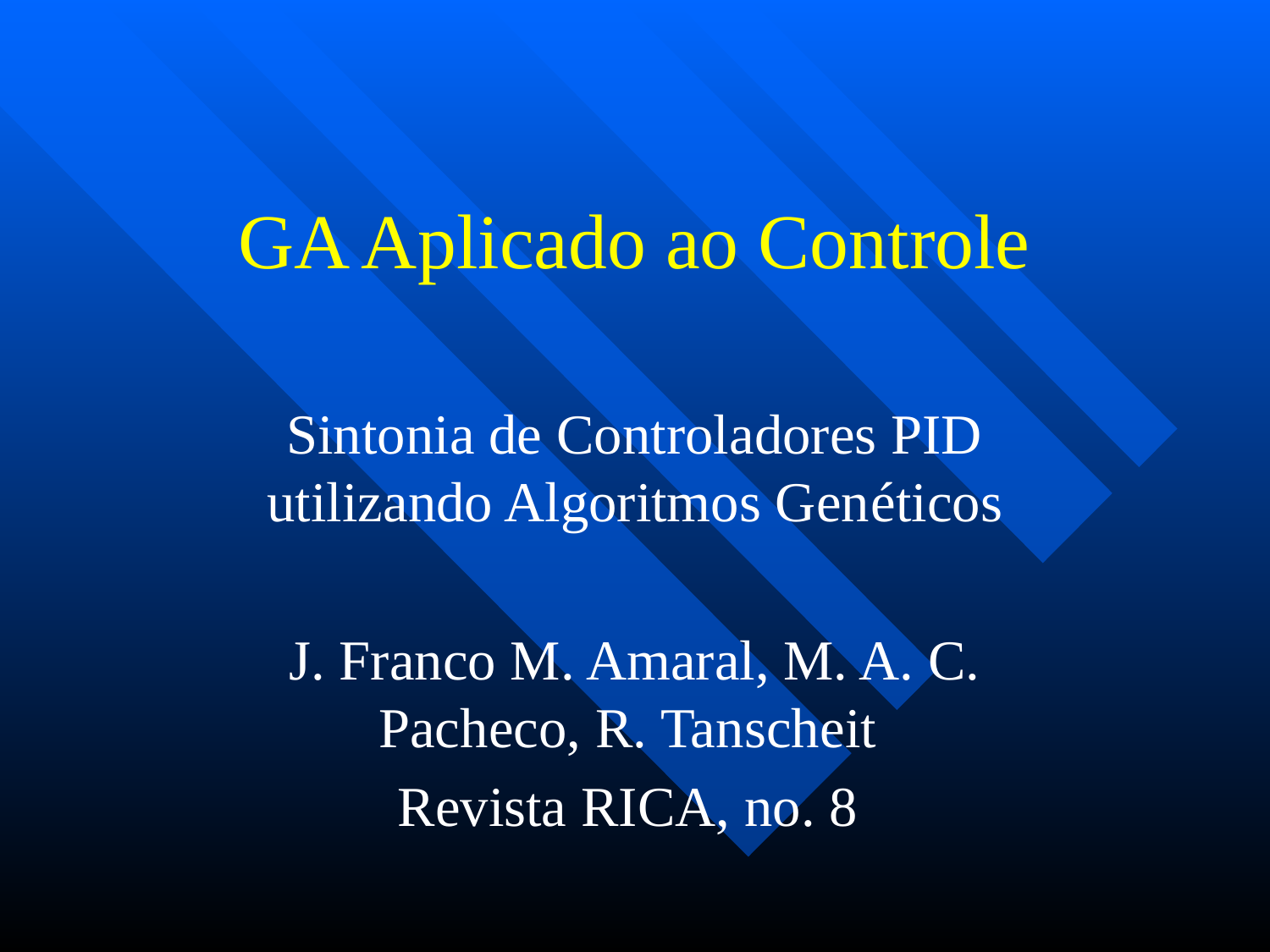

# GA Aplicado ao Controle
Sintonia de Controladores PID utilizando Algoritmos Genéticos

J. Franco M. Amaral, M. A. C. Pacheco, R. Tanscheit
Revista RICA, no. 8